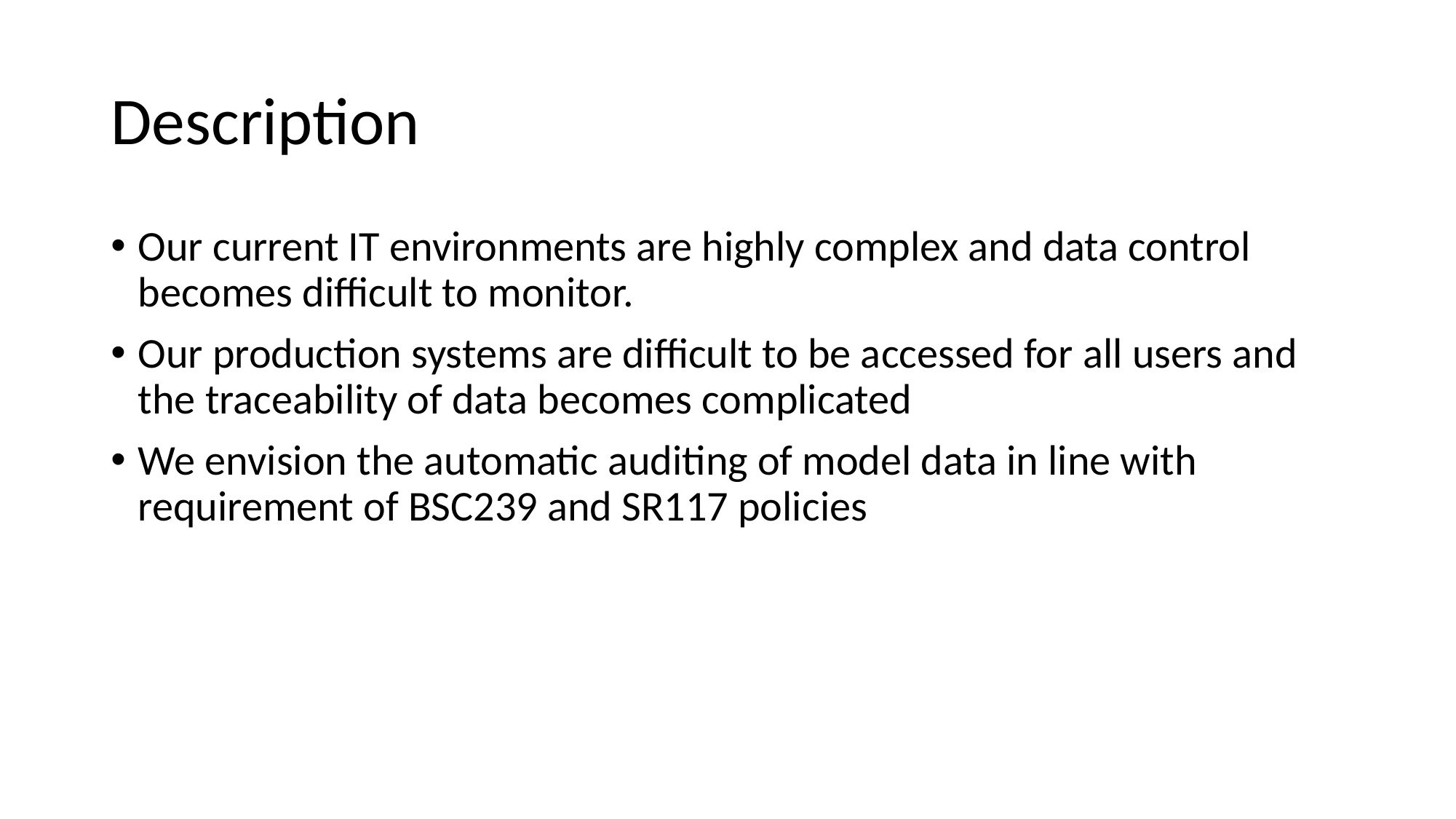

# Description
Our current IT environments are highly complex and data control becomes difficult to monitor.
Our production systems are difficult to be accessed for all users and the traceability of data becomes complicated
We envision the automatic auditing of model data in line with requirement of BSC239 and SR117 policies